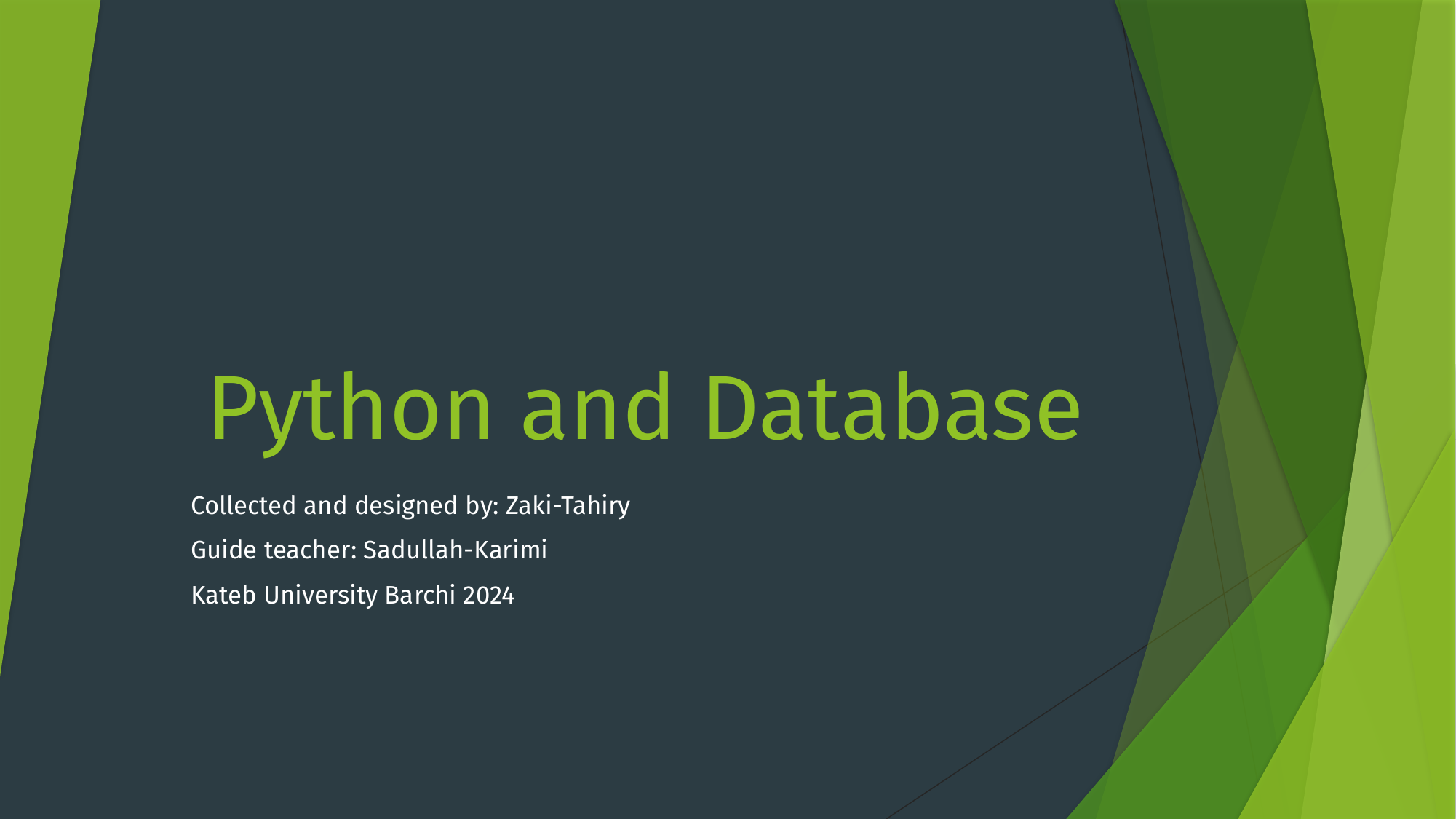

# Python and Database
Collected and designed by: Zaki-Tahiry
Guide teacher: Sadullah-Karimi
Kateb University Barchi 2024